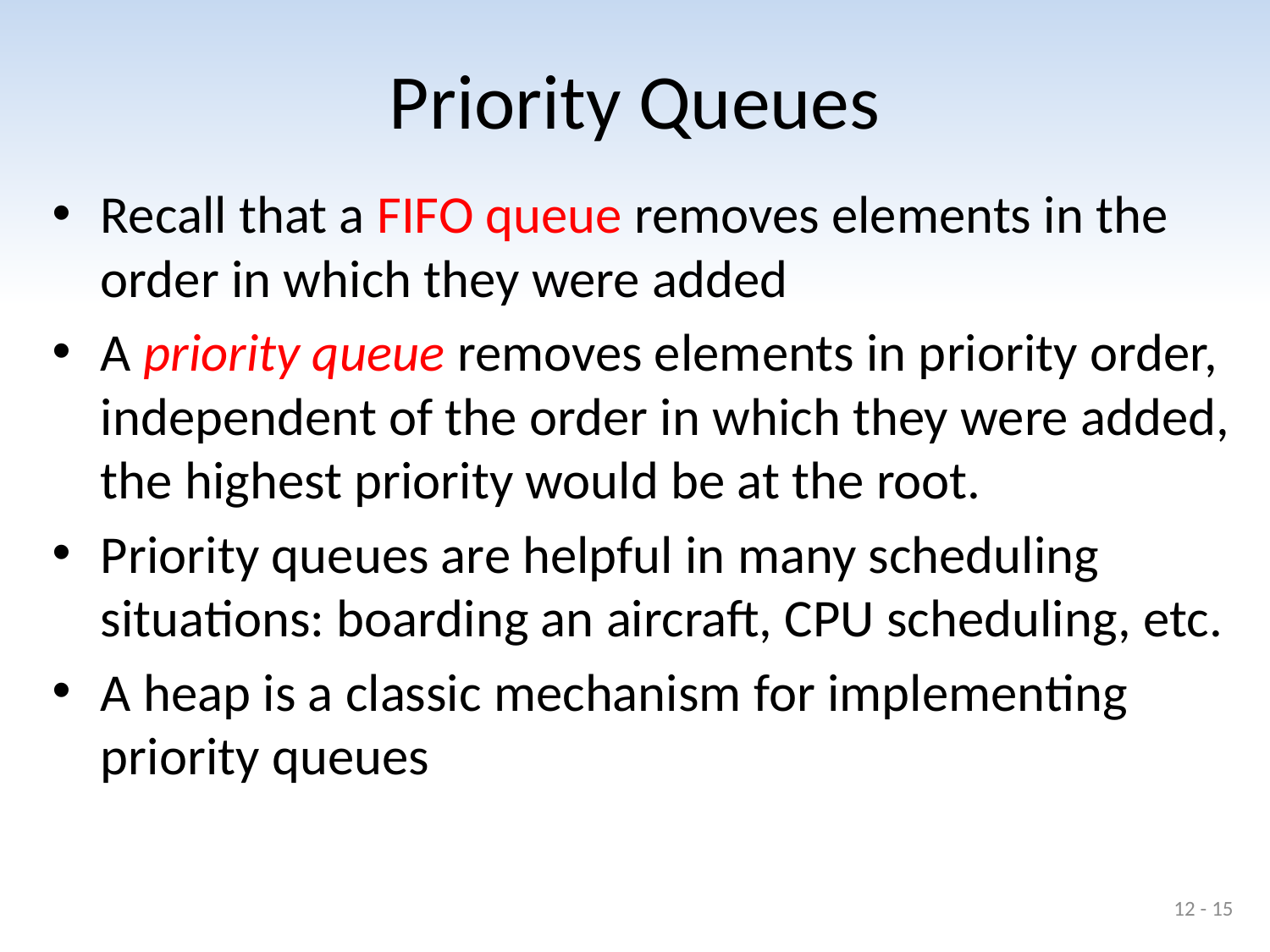

# Priority Queues
Recall that a FIFO queue removes elements in the order in which they were added
A priority queue removes elements in priority order, independent of the order in which they were added, the highest priority would be at the root.
Priority queues are helpful in many scheduling situations: boarding an aircraft, CPU scheduling, etc.
A heap is a classic mechanism for implementing priority queues

12 - 15